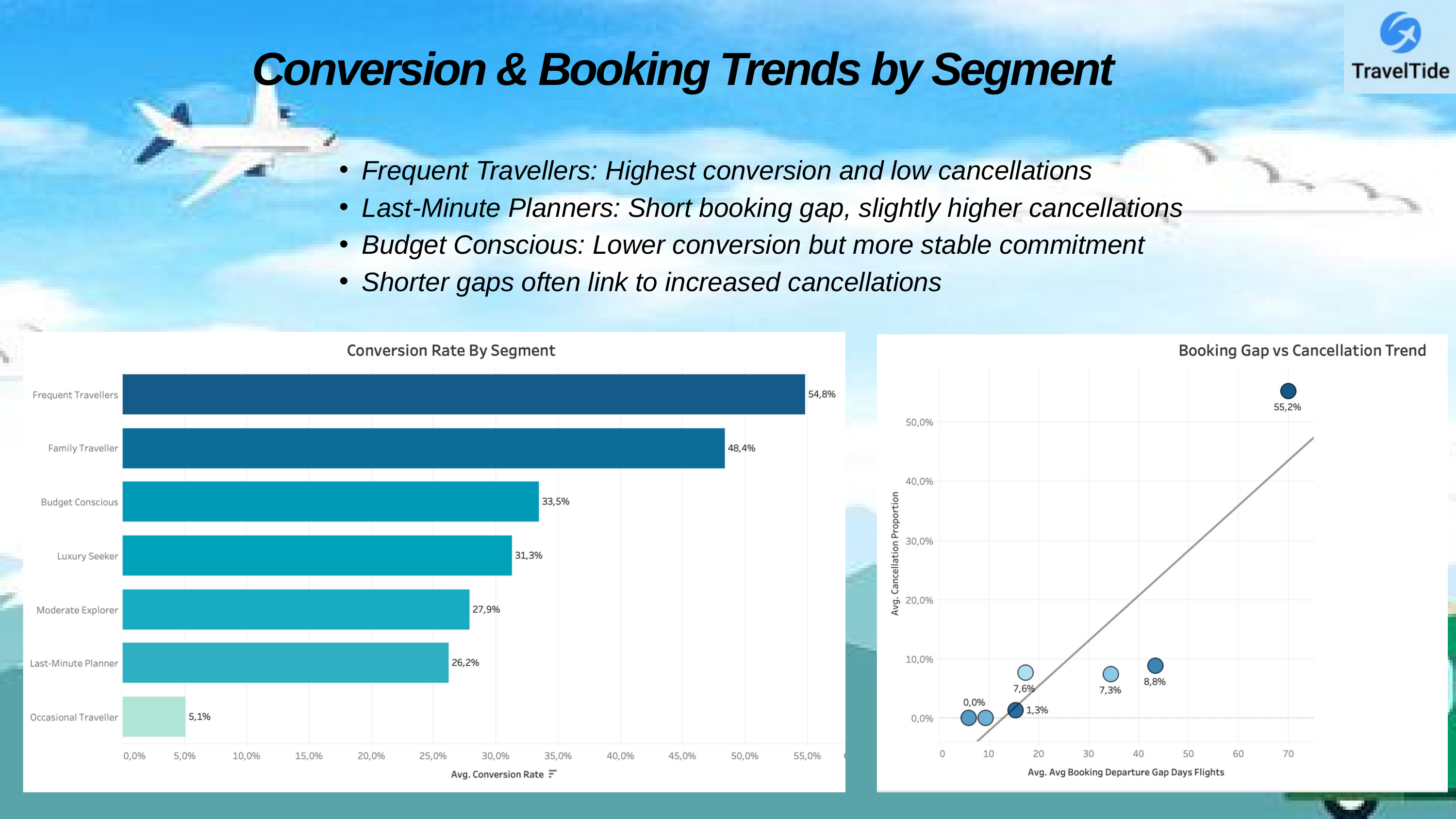

Conversion & Booking Trends by Segment
Frequent Travellers: Highest conversion and low cancellations
Last-Minute Planners: Short booking gap, slightly higher cancellations
Budget Conscious: Lower conversion but more stable commitment
Shorter gaps often link to increased cancellations